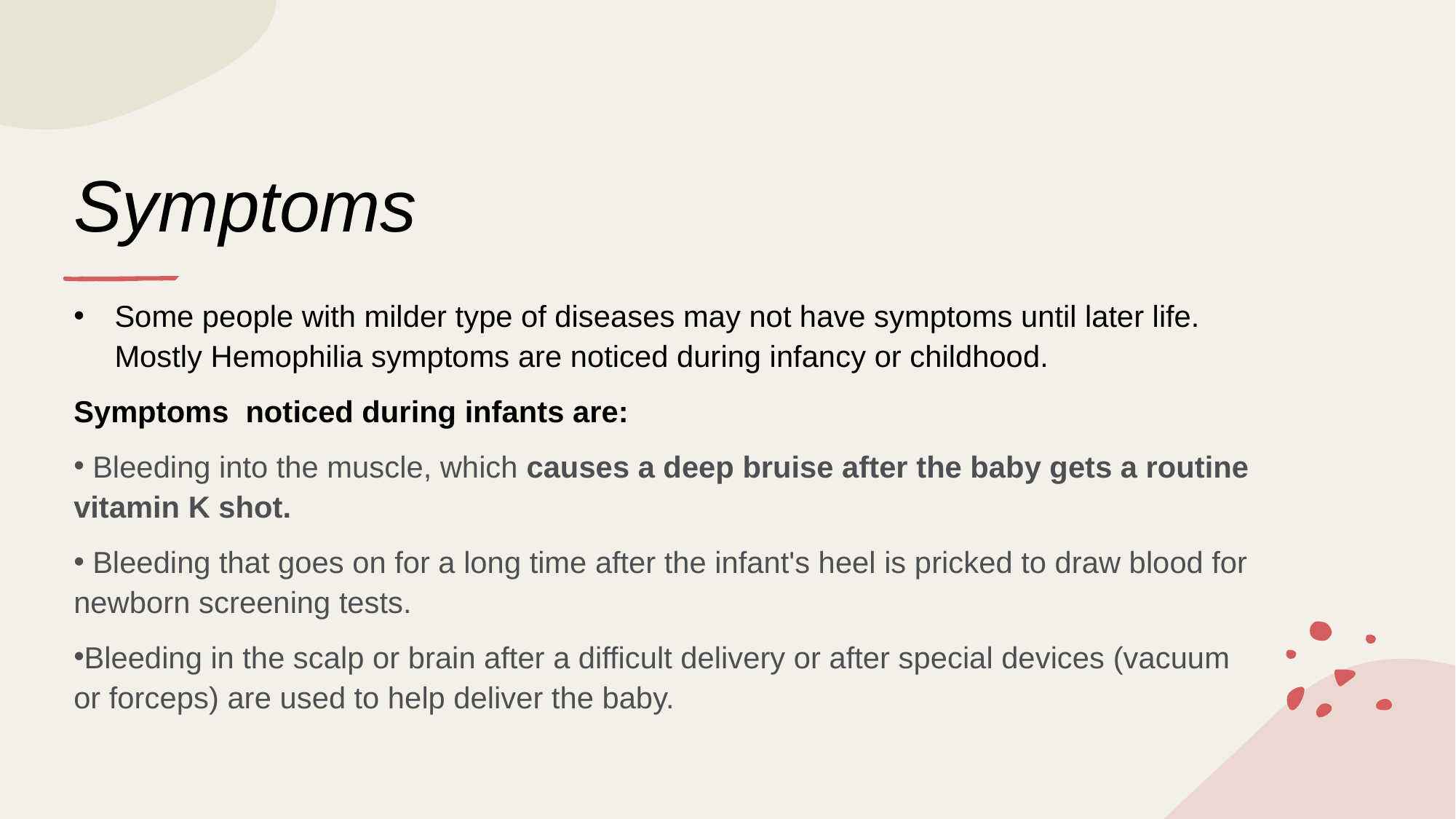

# Symptoms
Some people with milder type of diseases may not have symptoms until later life. Mostly Hemophilia symptoms are noticed during infancy or childhood.
Symptoms  noticed during infants are:
 Bleeding into the muscle, which causes a deep bruise after the baby gets a routine vitamin K shot.
 Bleeding that goes on for a long time after the infant's heel is pricked to draw blood for newborn screening tests.
Bleeding in the scalp or brain after a difficult delivery or after special devices (vacuum or forceps) are used to help deliver the baby.